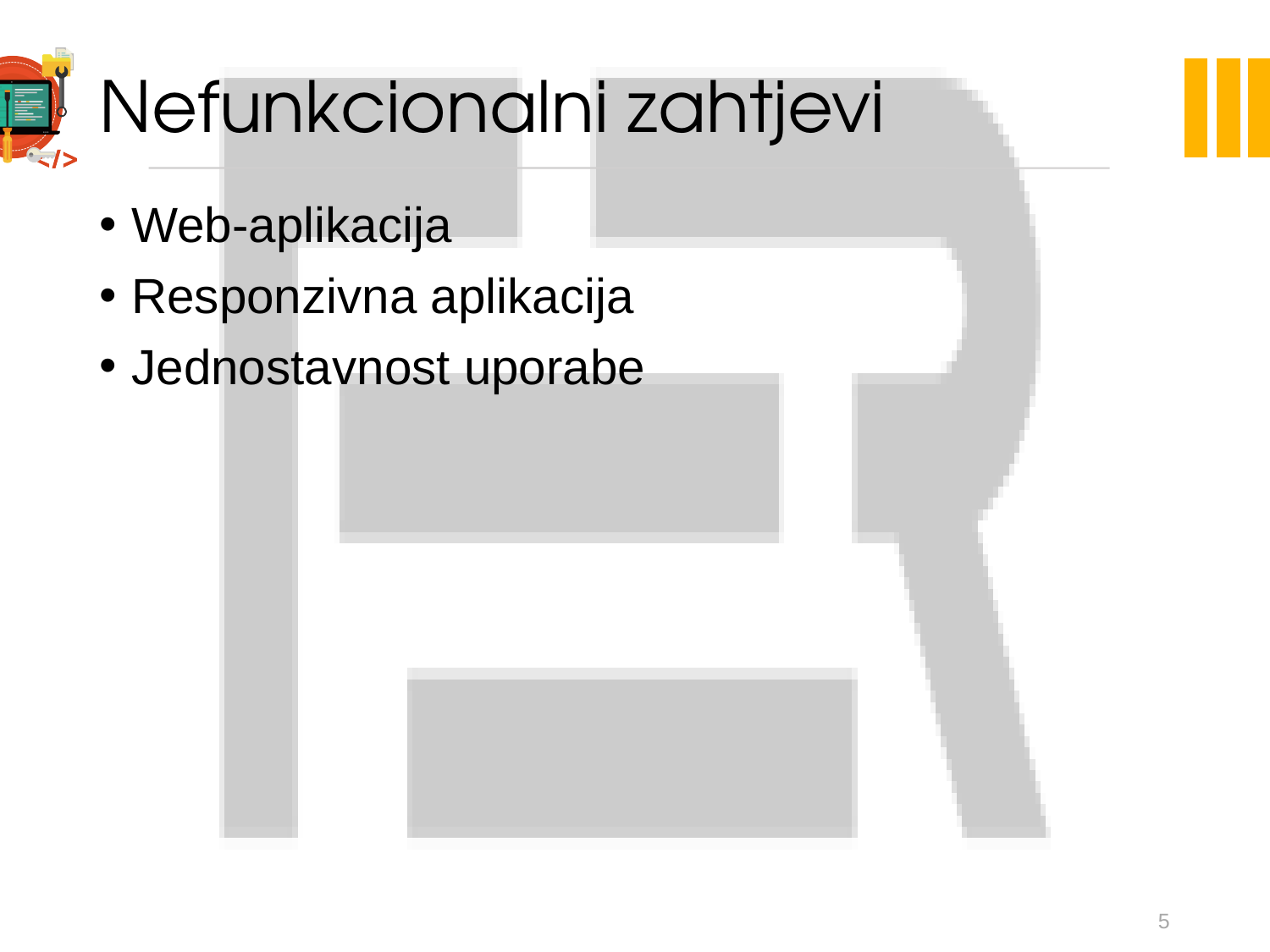

Nefunkcionalni zahtjevi
Web-aplikacija
Responzivna aplikacija
Jednostavnost uporabe
5